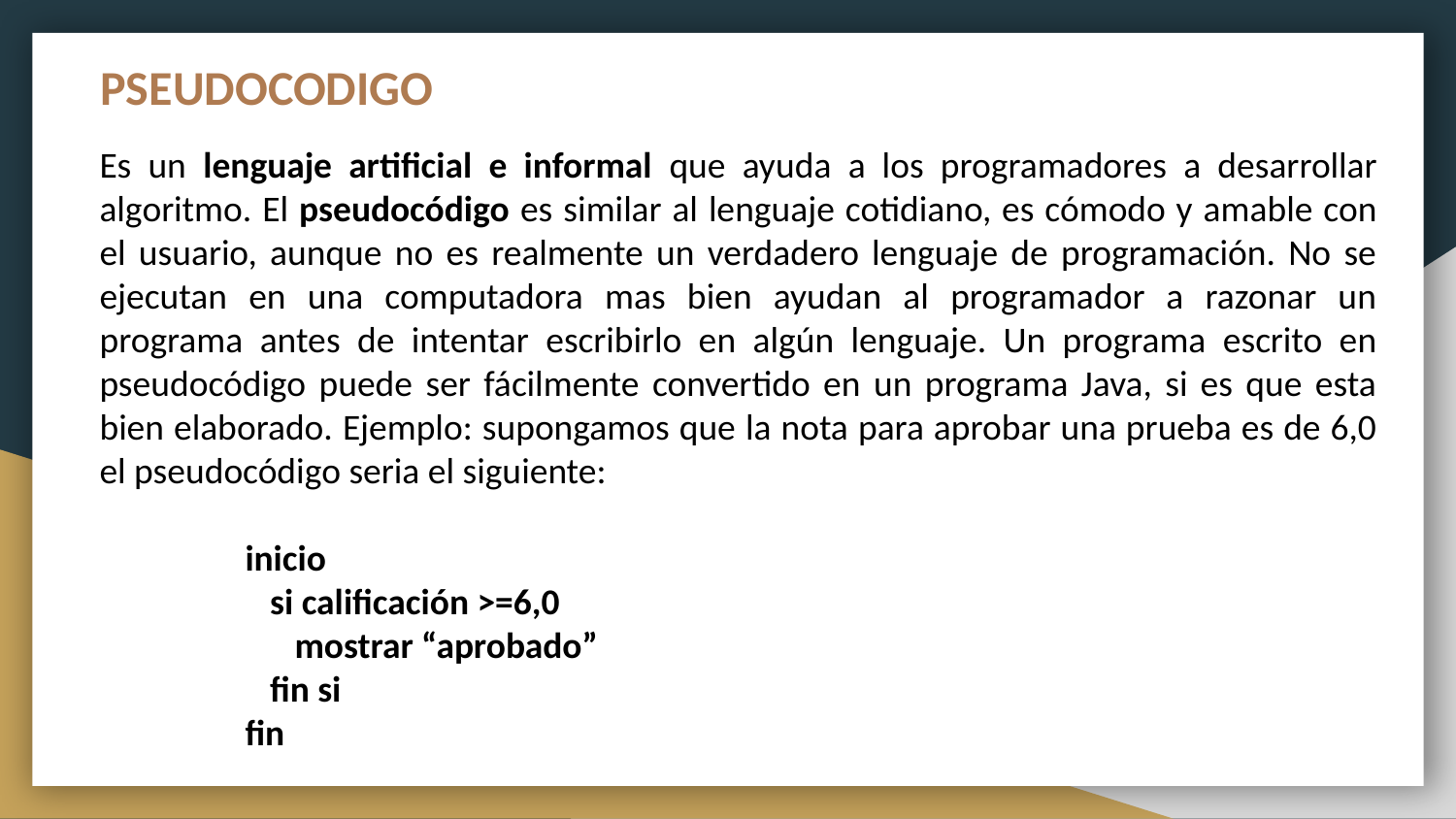

# PSEUDOCODIGO
Es un lenguaje artificial e informal que ayuda a los programadores a desarrollar algoritmo. El pseudocódigo es similar al lenguaje cotidiano, es cómodo y amable con el usuario, aunque no es realmente un verdadero lenguaje de programación. No se ejecutan en una computadora mas bien ayudan al programador a razonar un programa antes de intentar escribirlo en algún lenguaje. Un programa escrito en pseudocódigo puede ser fácilmente convertido en un programa Java, si es que esta bien elaborado. Ejemplo: supongamos que la nota para aprobar una prueba es de 6,0 el pseudocódigo seria el siguiente:

	inicio
	   si calificación >=6,0
	      mostrar “aprobado”
	   fin si
	fin